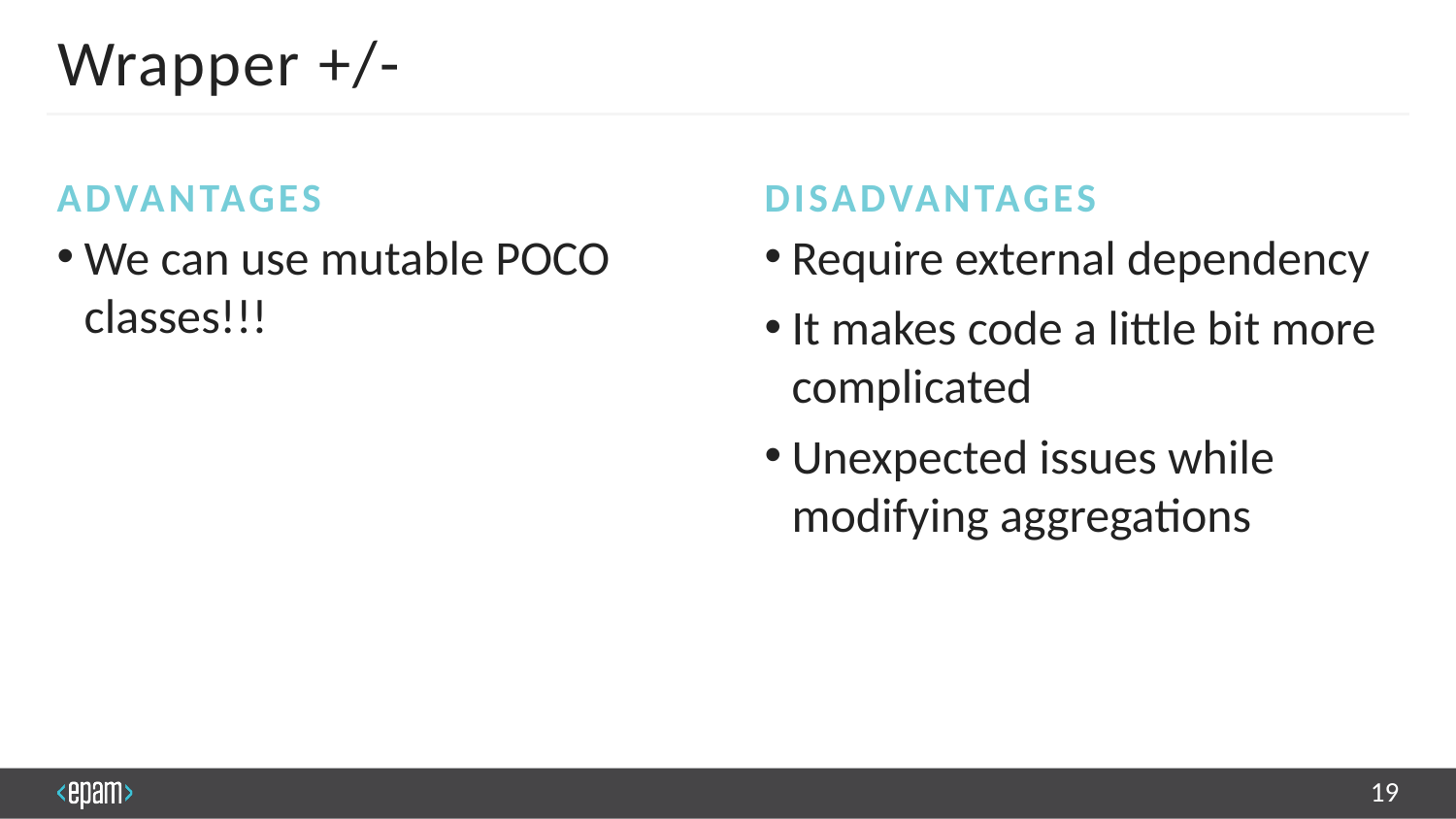

# Wrapper +/-
Advantages
Disadvantages
We can use mutable POCO classes!!!

Require external dependency
It makes code a little bit more complicated
Unexpected issues while modifying aggregations

19